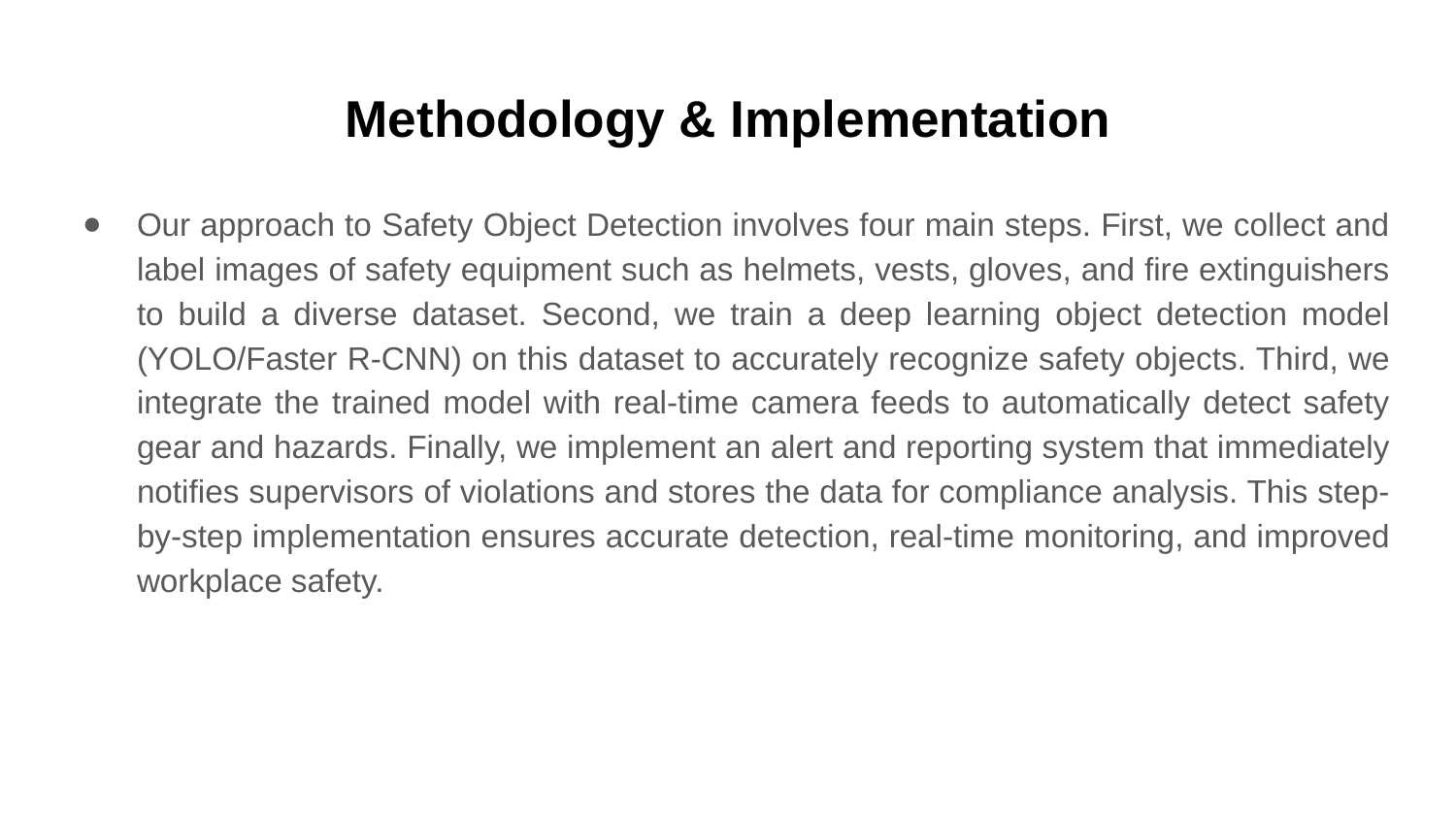

# Methodology & Implementation
Our approach to Safety Object Detection involves four main steps. First, we collect and label images of safety equipment such as helmets, vests, gloves, and fire extinguishers to build a diverse dataset. Second, we train a deep learning object detection model (YOLO/Faster R-CNN) on this dataset to accurately recognize safety objects. Third, we integrate the trained model with real-time camera feeds to automatically detect safety gear and hazards. Finally, we implement an alert and reporting system that immediately notifies supervisors of violations and stores the data for compliance analysis. This step-by-step implementation ensures accurate detection, real-time monitoring, and improved workplace safety.